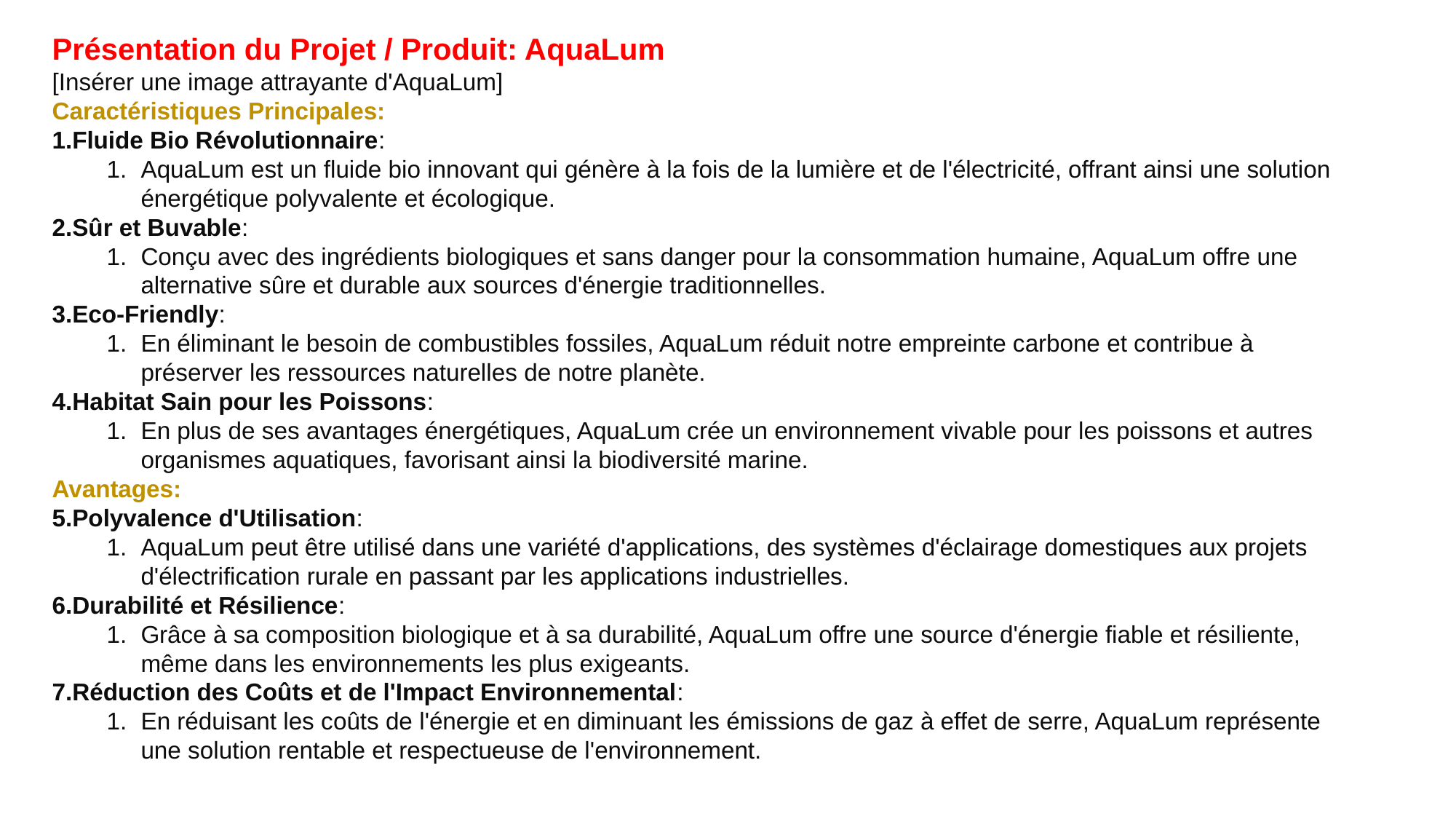

Présentation du Projet / Produit: AquaLum
[Insérer une image attrayante d'AquaLum]
Caractéristiques Principales:
Fluide Bio Révolutionnaire:
AquaLum est un fluide bio innovant qui génère à la fois de la lumière et de l'électricité, offrant ainsi une solution énergétique polyvalente et écologique.
Sûr et Buvable:
Conçu avec des ingrédients biologiques et sans danger pour la consommation humaine, AquaLum offre une alternative sûre et durable aux sources d'énergie traditionnelles.
Eco-Friendly:
En éliminant le besoin de combustibles fossiles, AquaLum réduit notre empreinte carbone et contribue à préserver les ressources naturelles de notre planète.
Habitat Sain pour les Poissons:
En plus de ses avantages énergétiques, AquaLum crée un environnement vivable pour les poissons et autres organismes aquatiques, favorisant ainsi la biodiversité marine.
Avantages:
Polyvalence d'Utilisation:
AquaLum peut être utilisé dans une variété d'applications, des systèmes d'éclairage domestiques aux projets d'électrification rurale en passant par les applications industrielles.
Durabilité et Résilience:
Grâce à sa composition biologique et à sa durabilité, AquaLum offre une source d'énergie fiable et résiliente, même dans les environnements les plus exigeants.
Réduction des Coûts et de l'Impact Environnemental:
En réduisant les coûts de l'énergie et en diminuant les émissions de gaz à effet de serre, AquaLum représente une solution rentable et respectueuse de l'environnement.